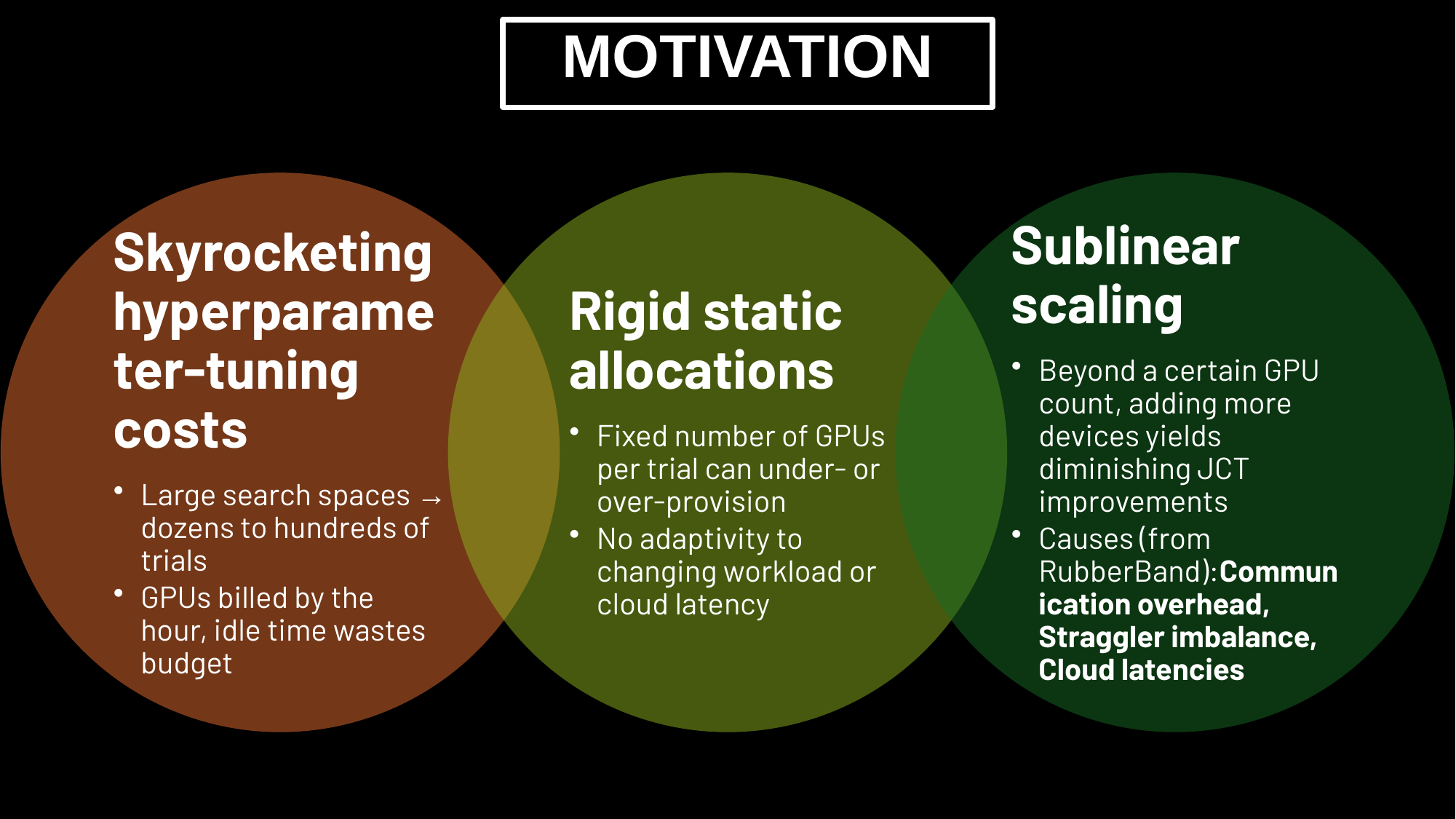

MOTIVATION
Skyrocketing hyperparameter-tuning costs
Large search spaces → dozens to hundreds of trials
GPUs billed by the hour, idle time wastes budget
Rigid static allocations
Fixed number of GPUs per trial can under- or over-provision
No adaptivity to changing workload or cloud latency
Sublinear scaling
Beyond a certain GPU count, adding more devices yields diminishing JCT improvements
Causes (from RubberBand):Communication overhead, Straggler imbalance, Cloud latencies